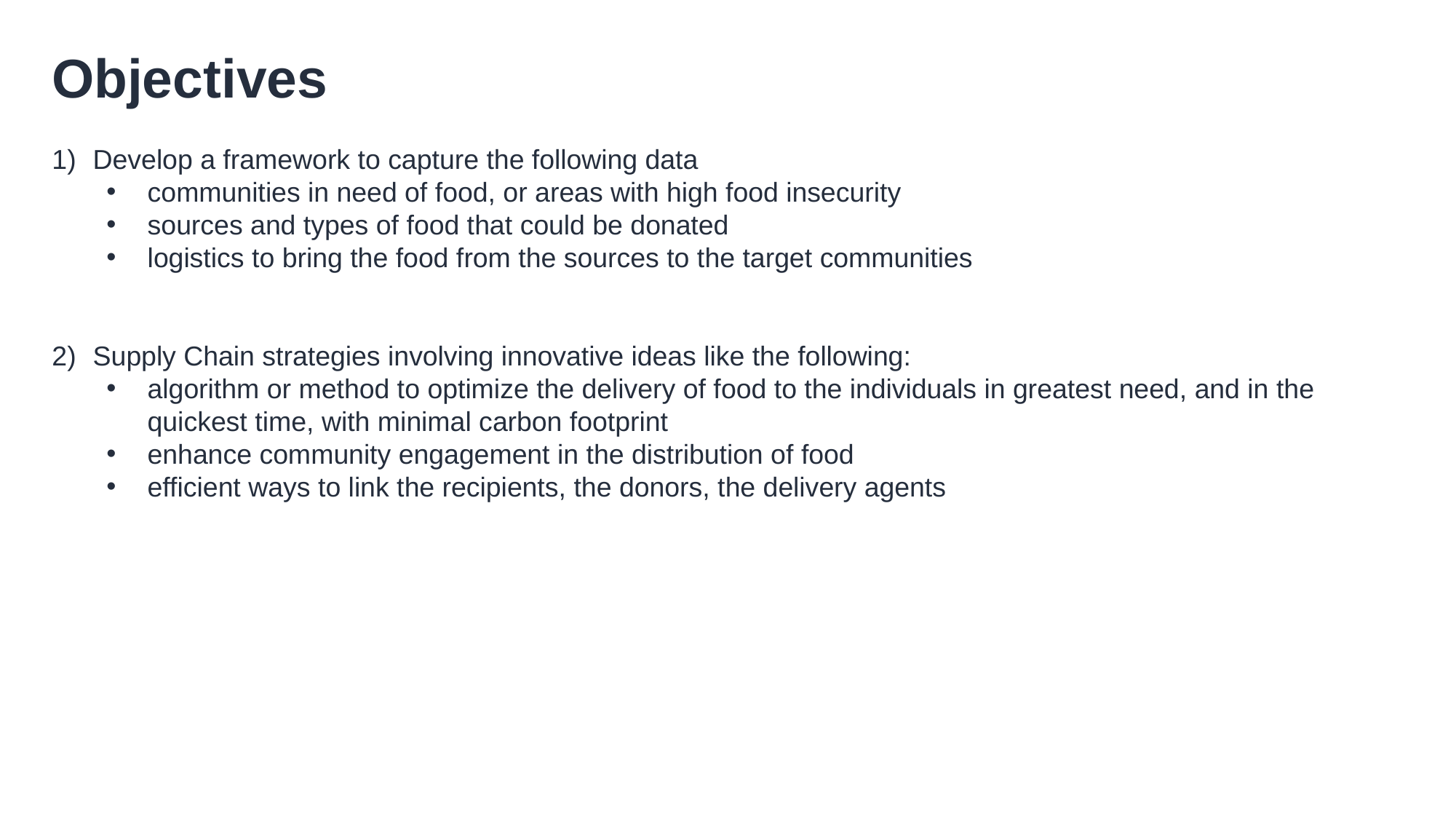

Objectives

Develop a framework to capture the following data
communities in need of food, or areas with high food insecurity
sources and types of food that could be donated
logistics to bring the food from the sources to the target communities

Supply Chain strategies involving innovative ideas like the following:
algorithm or method to optimize the delivery of food to the individuals in greatest need, and in the quickest time, with minimal carbon footprint
enhance community engagement in the distribution of food
efficient ways to link the recipients, the donors, the delivery agents